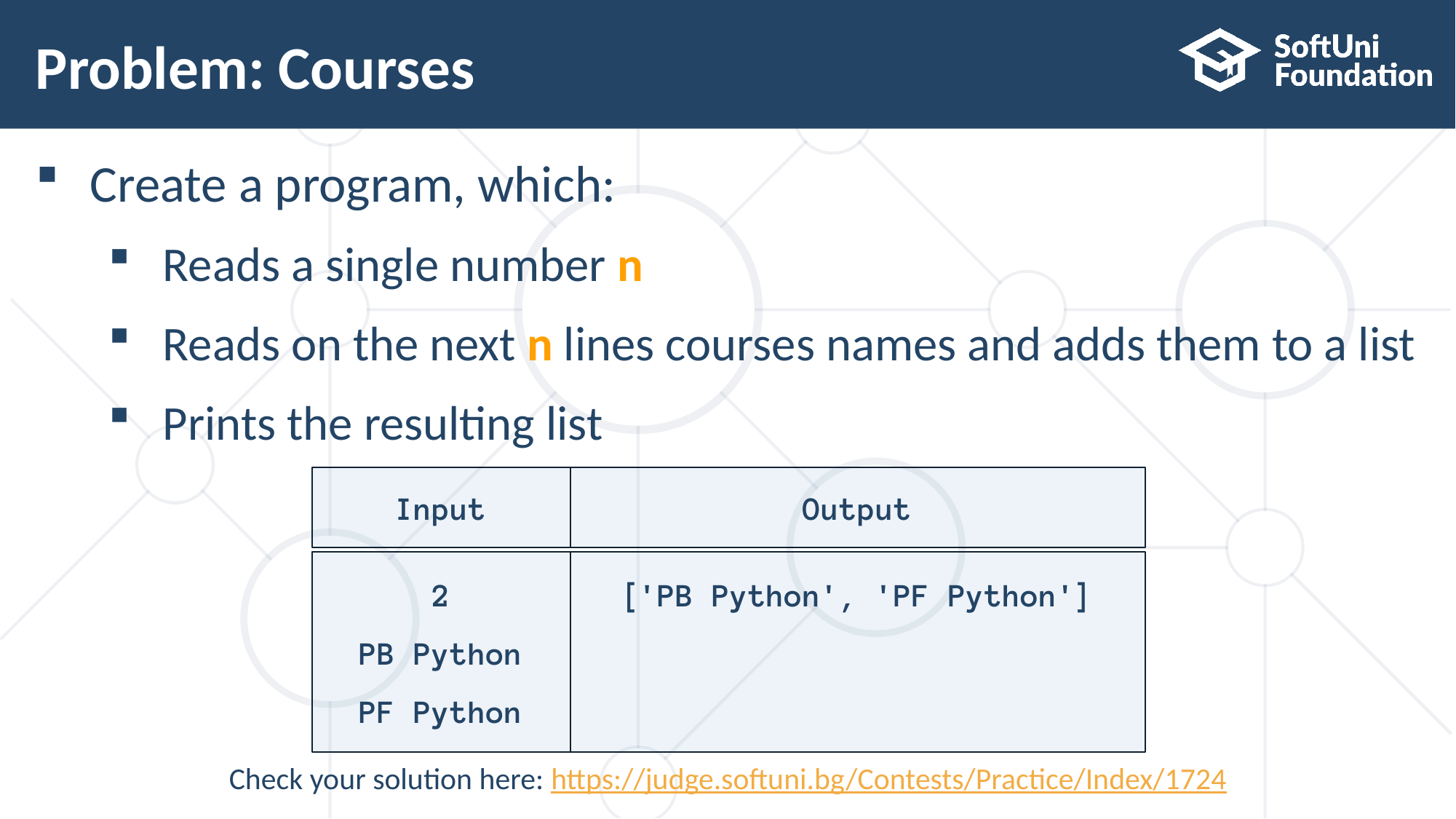

# Problem: Courses
Create a program, which:
Reads a single number n
Reads on the next n lines courses names and adds them to a list
Prints the resulting list
Input
Output
2
PB Python
PF Python
['PB Python', 'PF Python']

Check your solution here: https://judge.softuni.bg/Contests/Practice/Index/1724